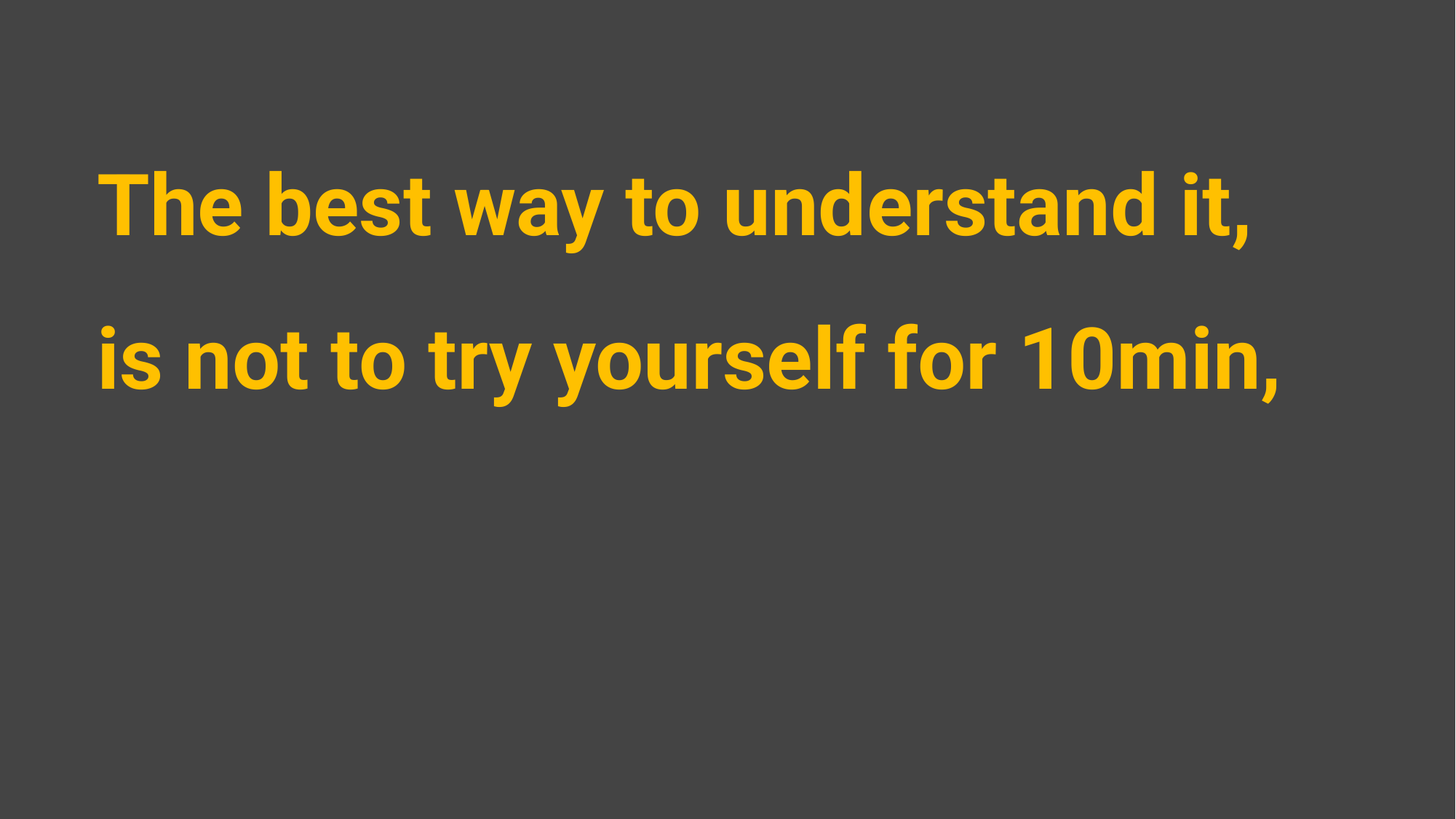

# The best way to understand it,
is not to try yourself for 10min,